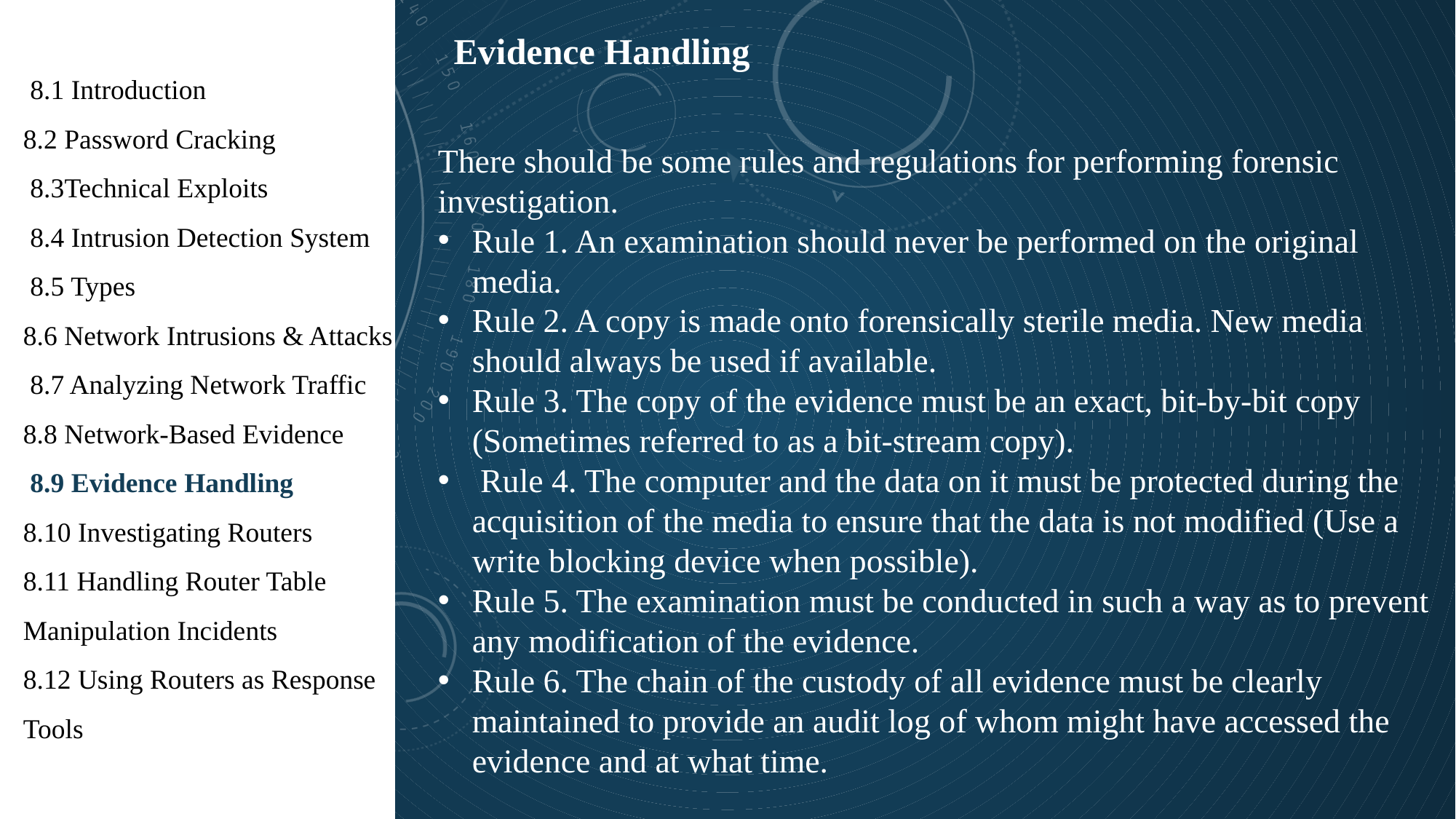

1
Evidence Handling
 8.1 Introduction
8.2 Password Cracking
 8.3Technical Exploits
 8.4 Intrusion Detection System
 8.5 Types
8.6 Network Intrusions & Attacks
 8.7 Analyzing Network Traffic
8.8 Network-Based Evidence
 8.9 Evidence Handling
8.10 Investigating Routers
8.11 Handling Router Table Manipulation Incidents
8.12 Using Routers as Response Tools
There should be some rules and regulations for performing forensic investigation.
Rule 1. An examination should never be performed on the original media.
Rule 2. A copy is made onto forensically sterile media. New media should always be used if available.
Rule 3. The copy of the evidence must be an exact, bit-by-bit copy (Sometimes referred to as a bit-stream copy).
 Rule 4. The computer and the data on it must be protected during the acquisition of the media to ensure that the data is not modified (Use a write blocking device when possible).
Rule 5. The examination must be conducted in such a way as to prevent any modification of the evidence.
Rule 6. The chain of the custody of all evidence must be clearly maintained to provide an audit log of whom might have accessed the evidence and at what time.